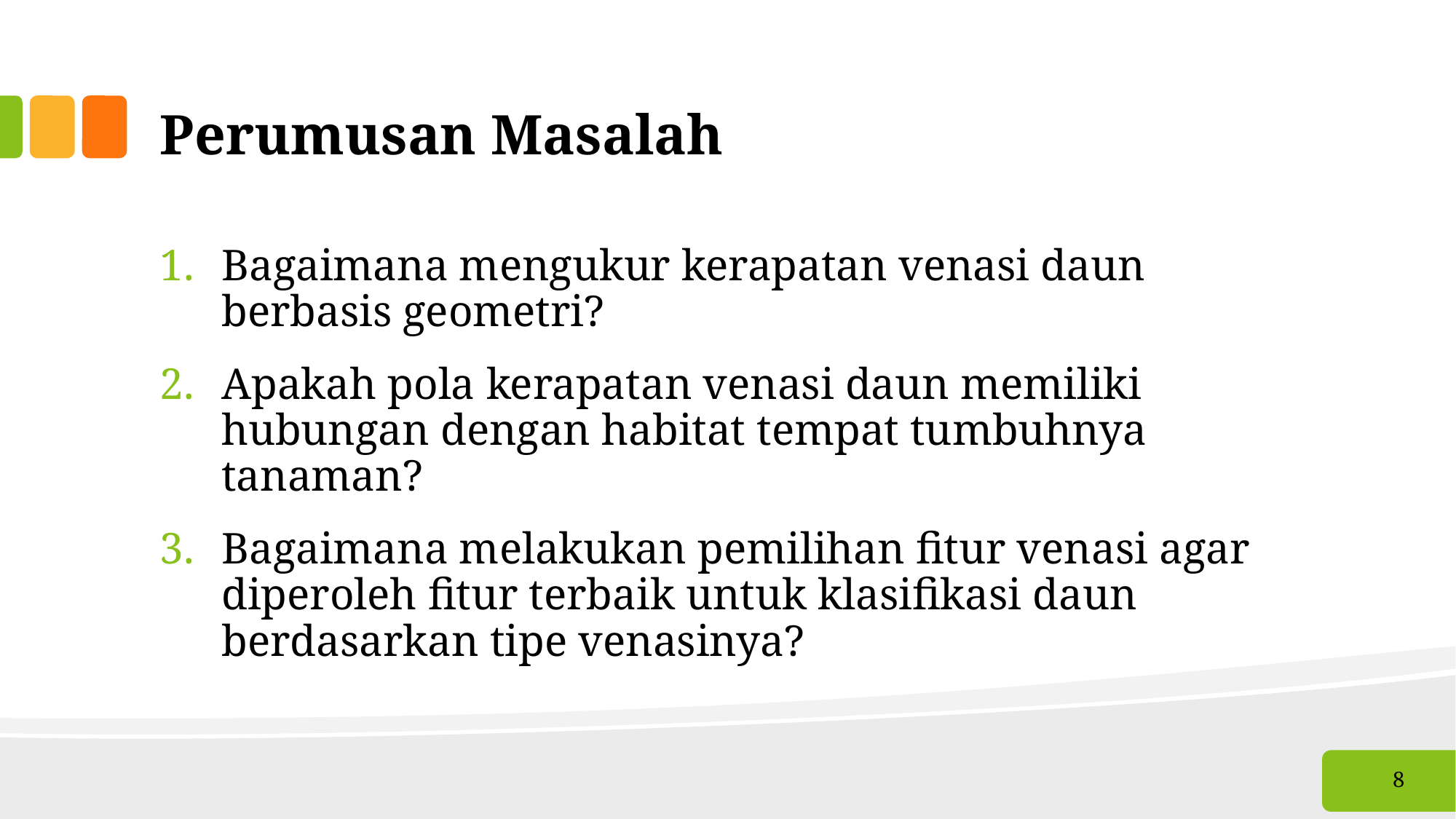

# Perumusan Masalah
Bagaimana mengukur kerapatan venasi daun berbasis geometri?
Apakah pola kerapatan venasi daun memiliki hubungan dengan habitat tempat tumbuhnya tanaman?
Bagaimana melakukan pemilihan fitur venasi agar diperoleh fitur terbaik untuk klasifikasi daun berdasarkan tipe venasinya?
8